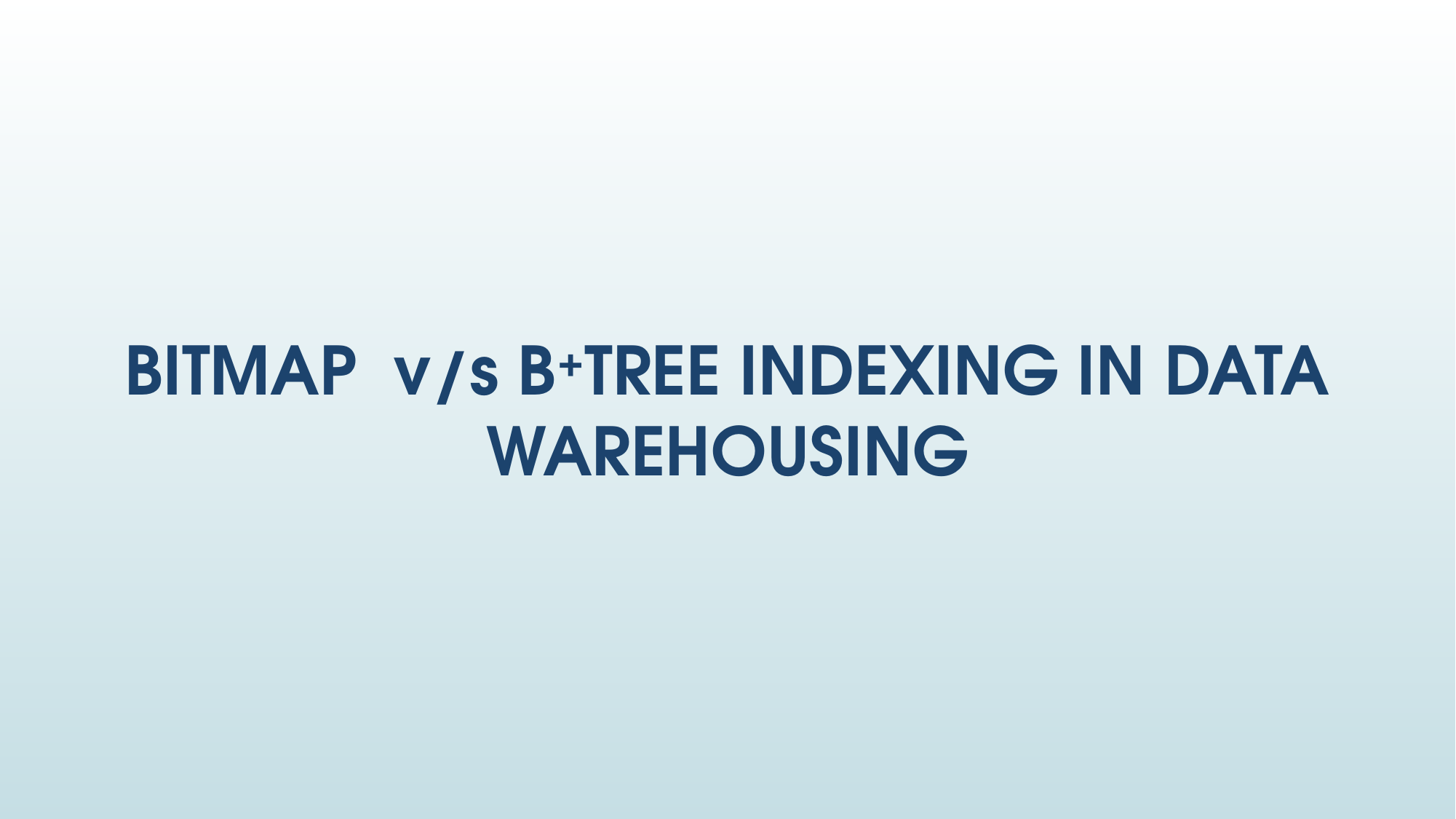

# BITMAP  v/s B+TREE INDEXING IN DATA WAREHOUSING